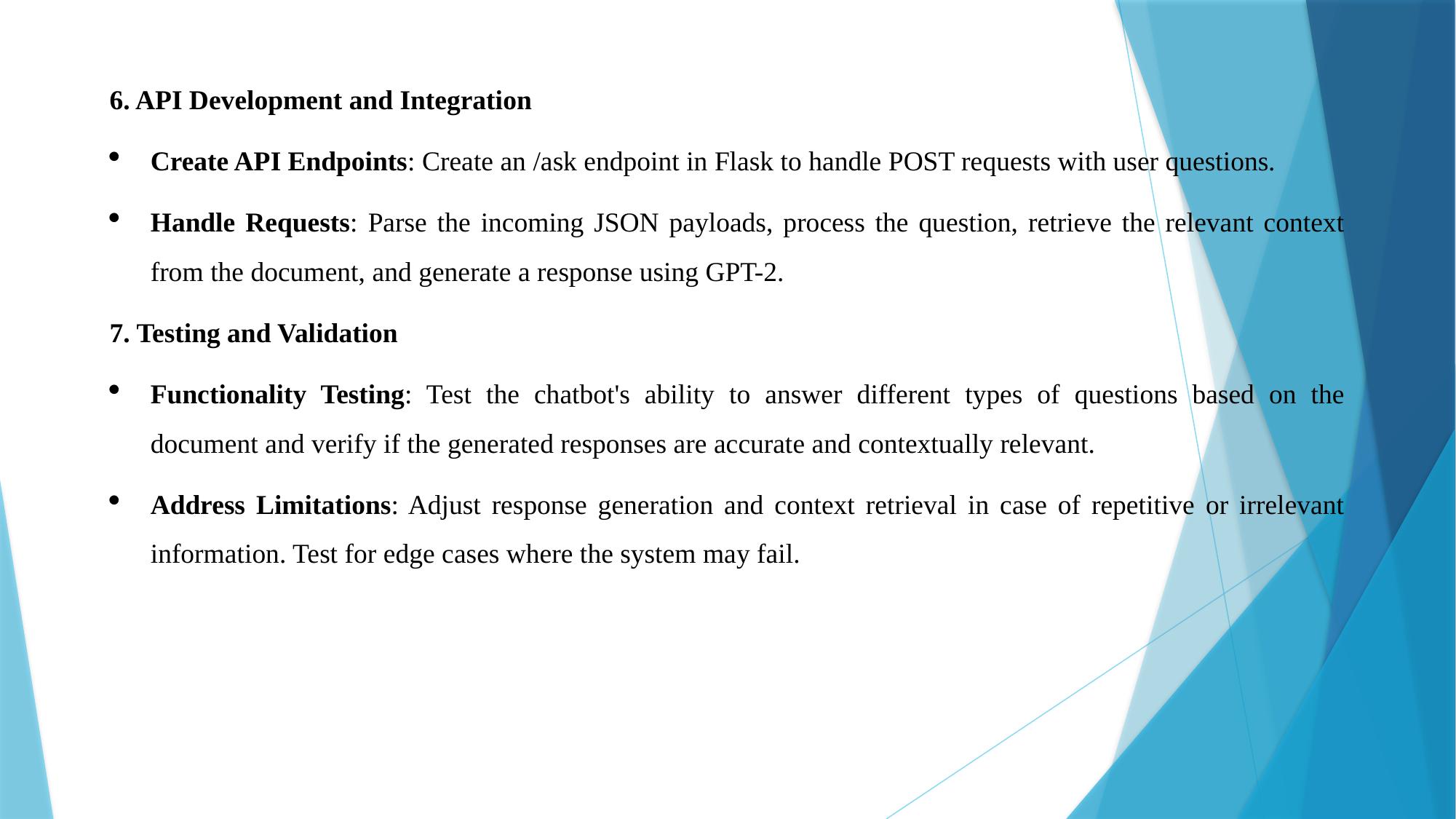

6. API Development and Integration
Create API Endpoints: Create an /ask endpoint in Flask to handle POST requests with user questions.
Handle Requests: Parse the incoming JSON payloads, process the question, retrieve the relevant context from the document, and generate a response using GPT-2.
7. Testing and Validation
Functionality Testing: Test the chatbot's ability to answer different types of questions based on the document and verify if the generated responses are accurate and contextually relevant.
Address Limitations: Adjust response generation and context retrieval in case of repetitive or irrelevant information. Test for edge cases where the system may fail.